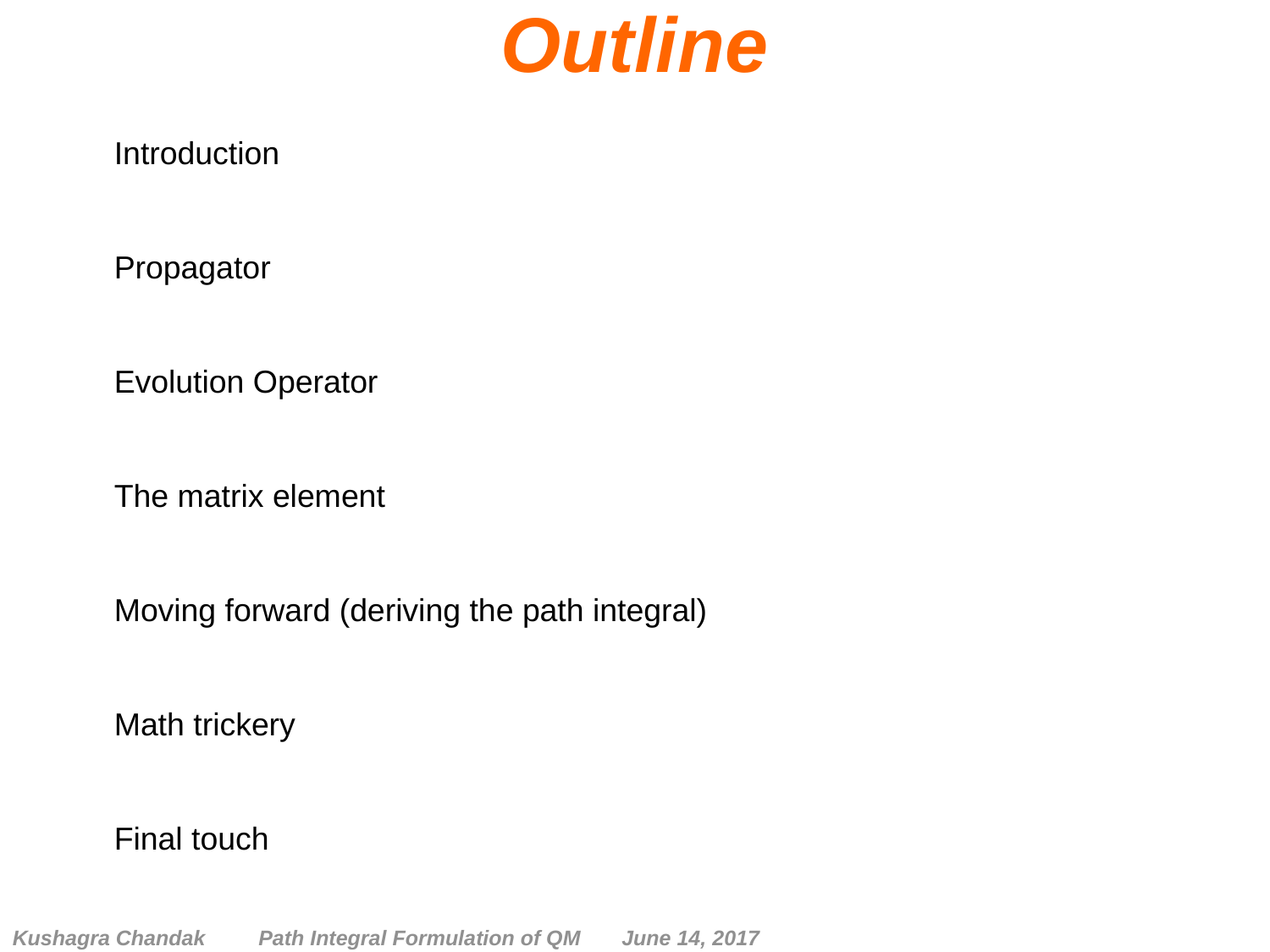

Outline
Introduction

Propagator

Evolution Operator

The matrix element

Moving forward (deriving the path integral)

Math trickery

Final touch

Kushagra Chandak         Path Integral Formulation of QM       June 14, 2017